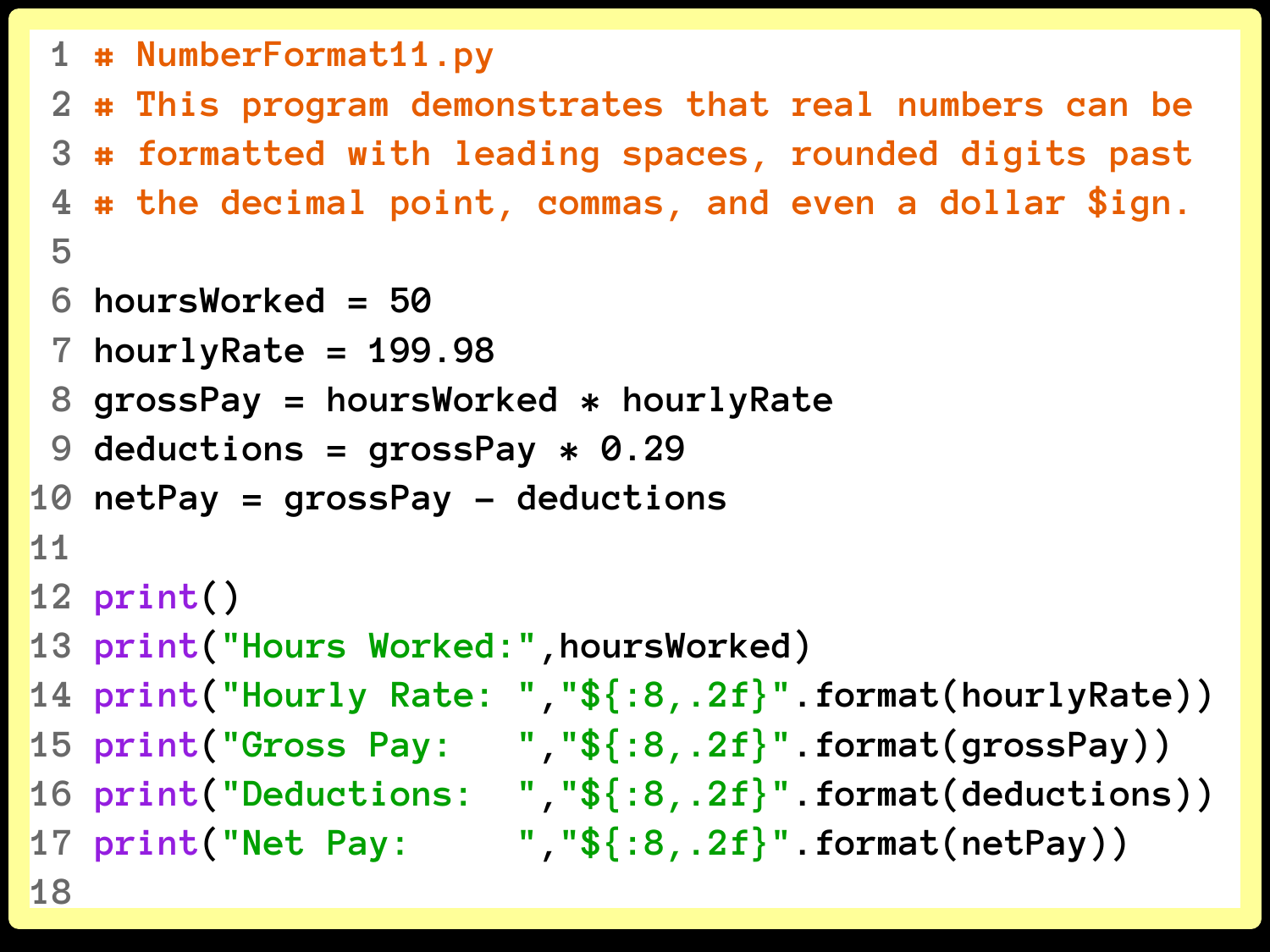

1 # NumberFormat11.py
 2 # This program demonstrates that real numbers can be
 3 # formatted with leading spaces, rounded digits past
 4 # the decimal point, commas, and even a dollar $ign.
 5
 6 hoursWorked = 50
 7 hourlyRate = 199.98
 8 grossPay = hoursWorked * hourlyRate
 9 deductions = grossPay * 0.29
10 netPay = grossPay - deductions
11
12 print()
13 print("Hours Worked:",hoursWorked)
14 print("Hourly Rate: ","${:8,.2f}".format(hourlyRate))
15 print("Gross Pay:   ","${:8,.2f}".format(grossPay))
16 print("Deductions:  ","${:8,.2f}".format(deductions))
17 print("Net Pay:     ","${:8,.2f}".format(netPay))
18